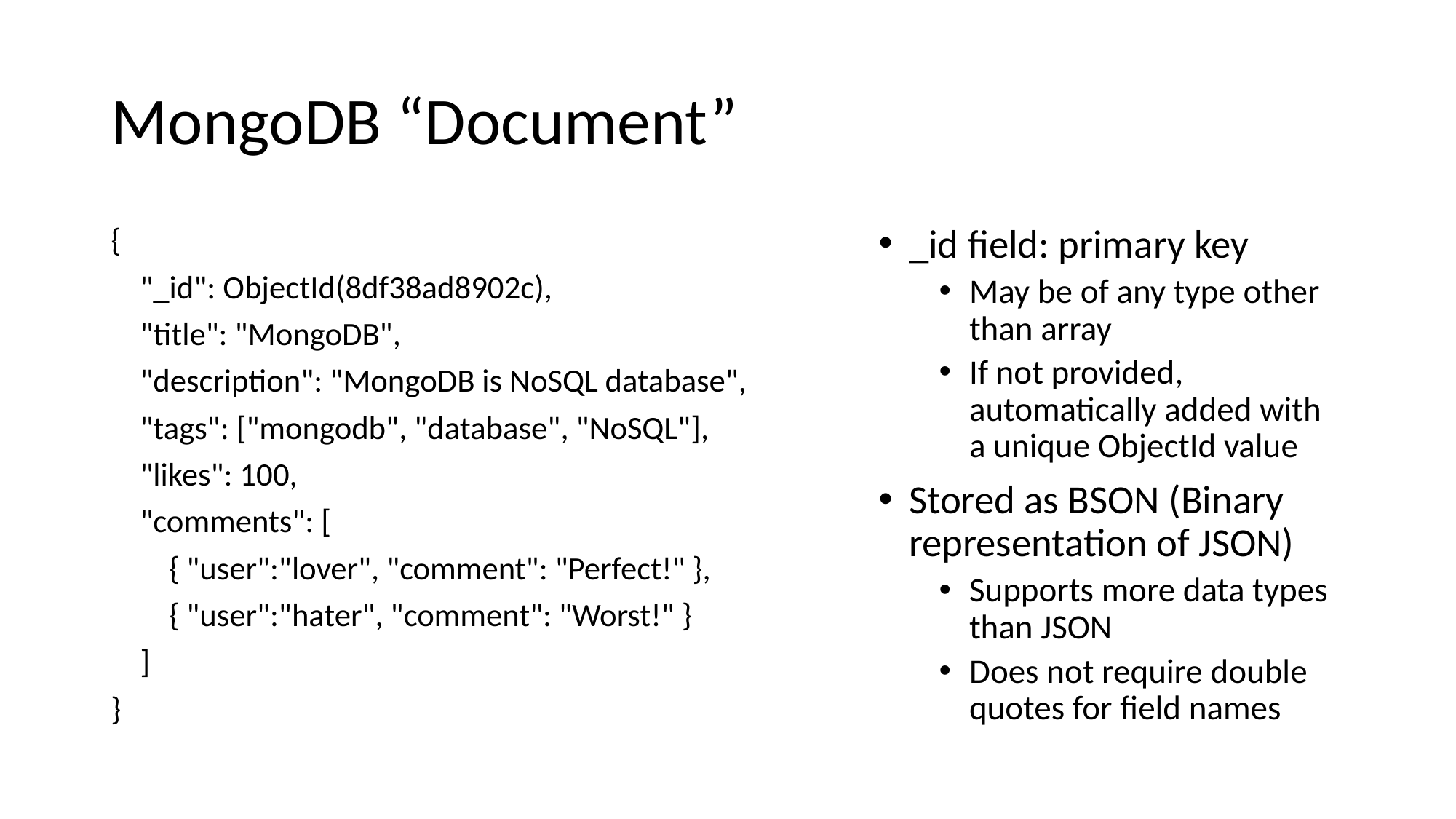

# MongoDB “Document”
{
    "_id": ObjectId(8df38ad8902c),
    "title": "MongoDB",
    "description": "MongoDB is NoSQL database",
    "tags": ["mongodb", "database", "NoSQL"],
    "likes": 100,
    "comments": [
        { "user":"lover", "comment": "Perfect!" },
        { "user":"hater", "comment": "Worst!" }
    ]
}
_id field: primary key
May be of any type other than array
If not provided, automatically added with a unique ObjectId value
Stored as BSON (Binary representation of JSON)
Supports more data types than JSON
Does not require double quotes for field names